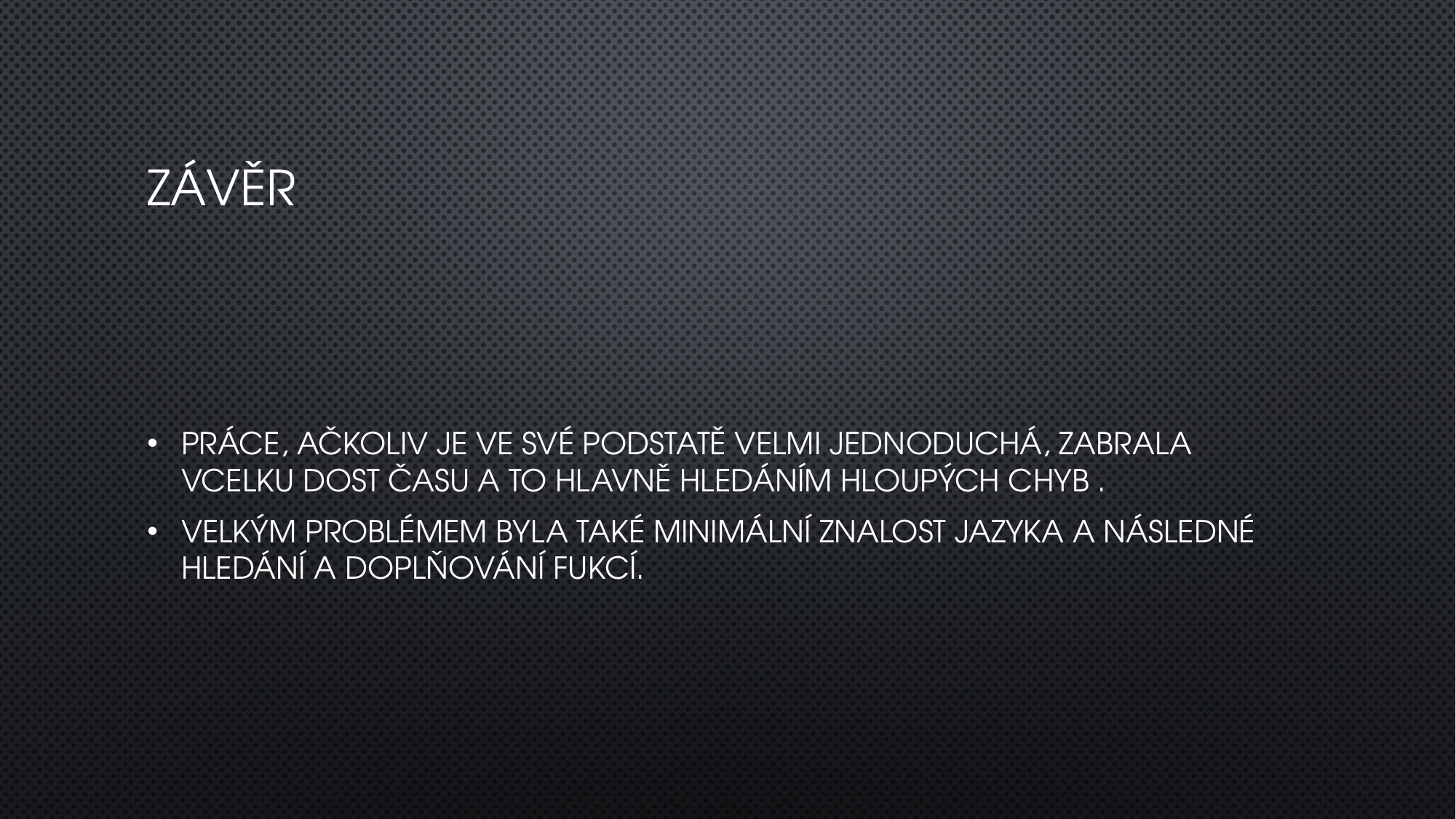

# závěr
Práce, ačkoliv je ve své podstatě velmi jednoduchá, zabrala vcelku dost času a to hlavně hledáním hloupých chyb .
Velkým problémem byla také minimální znalost jazyka a následné hledání a doplňování fukcí.